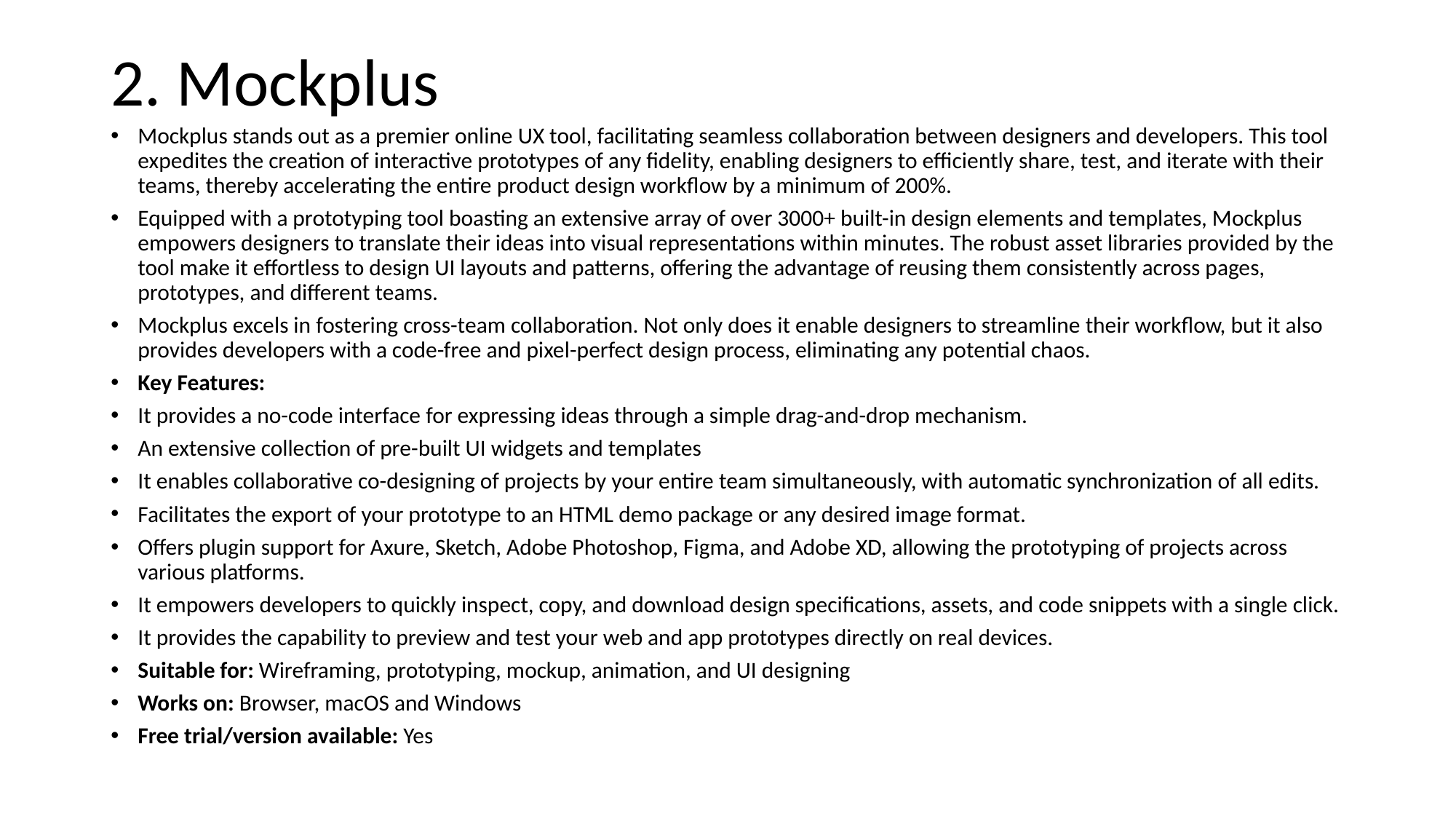

# 2. Mockplus
Mockplus stands out as a premier online UX tool, facilitating seamless collaboration between designers and developers. This tool expedites the creation of interactive prototypes of any fidelity, enabling designers to efficiently share, test, and iterate with their teams, thereby accelerating the entire product design workflow by a minimum of 200%.
Equipped with a prototyping tool boasting an extensive array of over 3000+ built-in design elements and templates, Mockplus empowers designers to translate their ideas into visual representations within minutes. The robust asset libraries provided by the tool make it effortless to design UI layouts and patterns, offering the advantage of reusing them consistently across pages, prototypes, and different teams.
Mockplus excels in fostering cross-team collaboration. Not only does it enable designers to streamline their workflow, but it also provides developers with a code-free and pixel-perfect design process, eliminating any potential chaos.
Key Features:
It provides a no-code interface for expressing ideas through a simple drag-and-drop mechanism.
An extensive collection of pre-built UI widgets and templates
It enables collaborative co-designing of projects by your entire team simultaneously, with automatic synchronization of all edits.
Facilitates the export of your prototype to an HTML demo package or any desired image format.
Offers plugin support for Axure, Sketch, Adobe Photoshop, Figma, and Adobe XD, allowing the prototyping of projects across various platforms.
It empowers developers to quickly inspect, copy, and download design specifications, assets, and code snippets with a single click.
It provides the capability to preview and test your web and app prototypes directly on real devices.
Suitable for: Wireframing, prototyping, mockup, animation, and UI designing
Works on: Browser, macOS and Windows
Free trial/version available: Yes